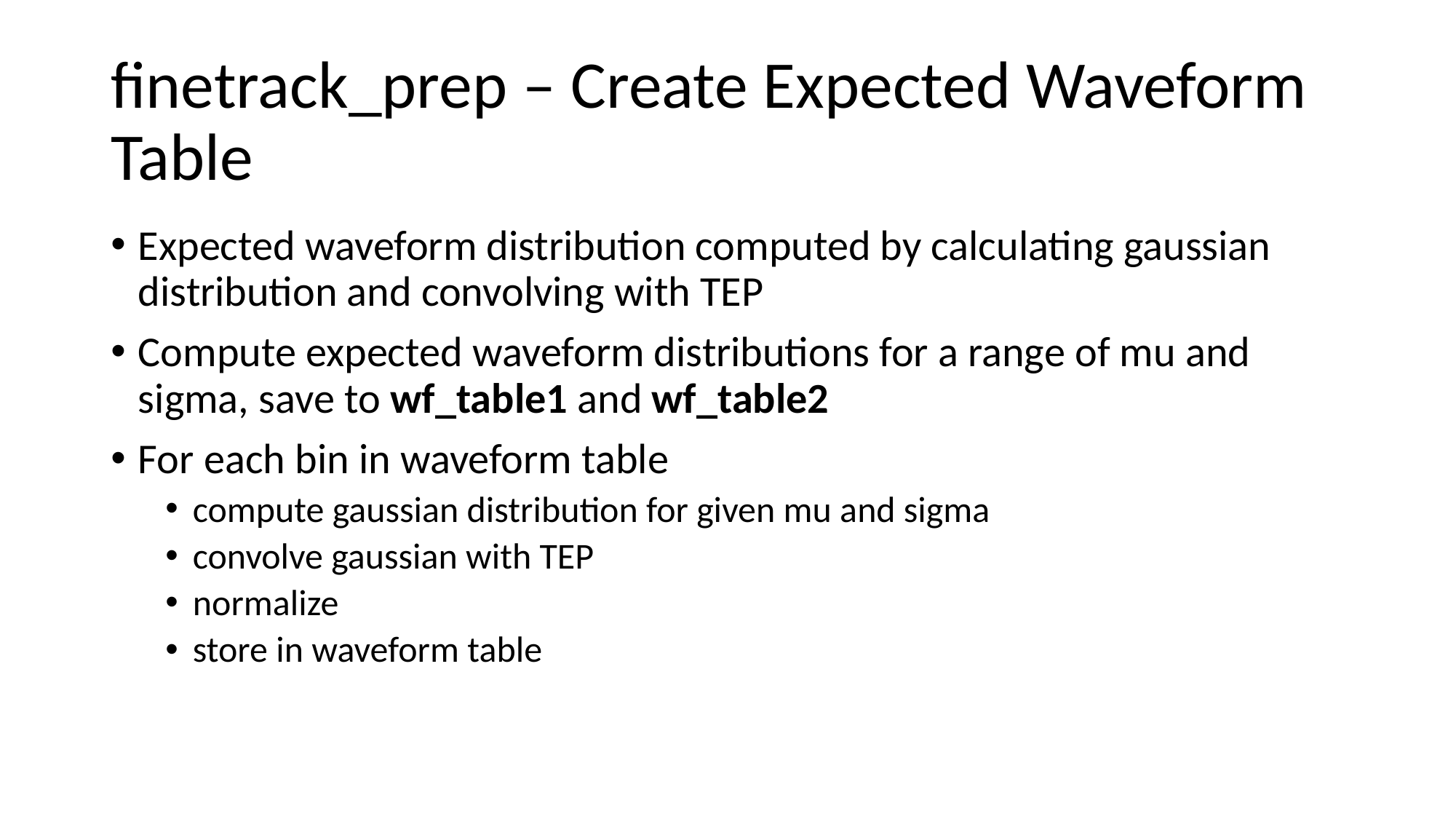

# finetrack_prep – Create Expected Waveform Table
Expected waveform distribution computed by calculating gaussian distribution and convolving with TEP
Compute expected waveform distributions for a range of mu and sigma, save to wf_table1 and wf_table2
For each bin in waveform table
compute gaussian distribution for given mu and sigma
convolve gaussian with TEP
normalize
store in waveform table